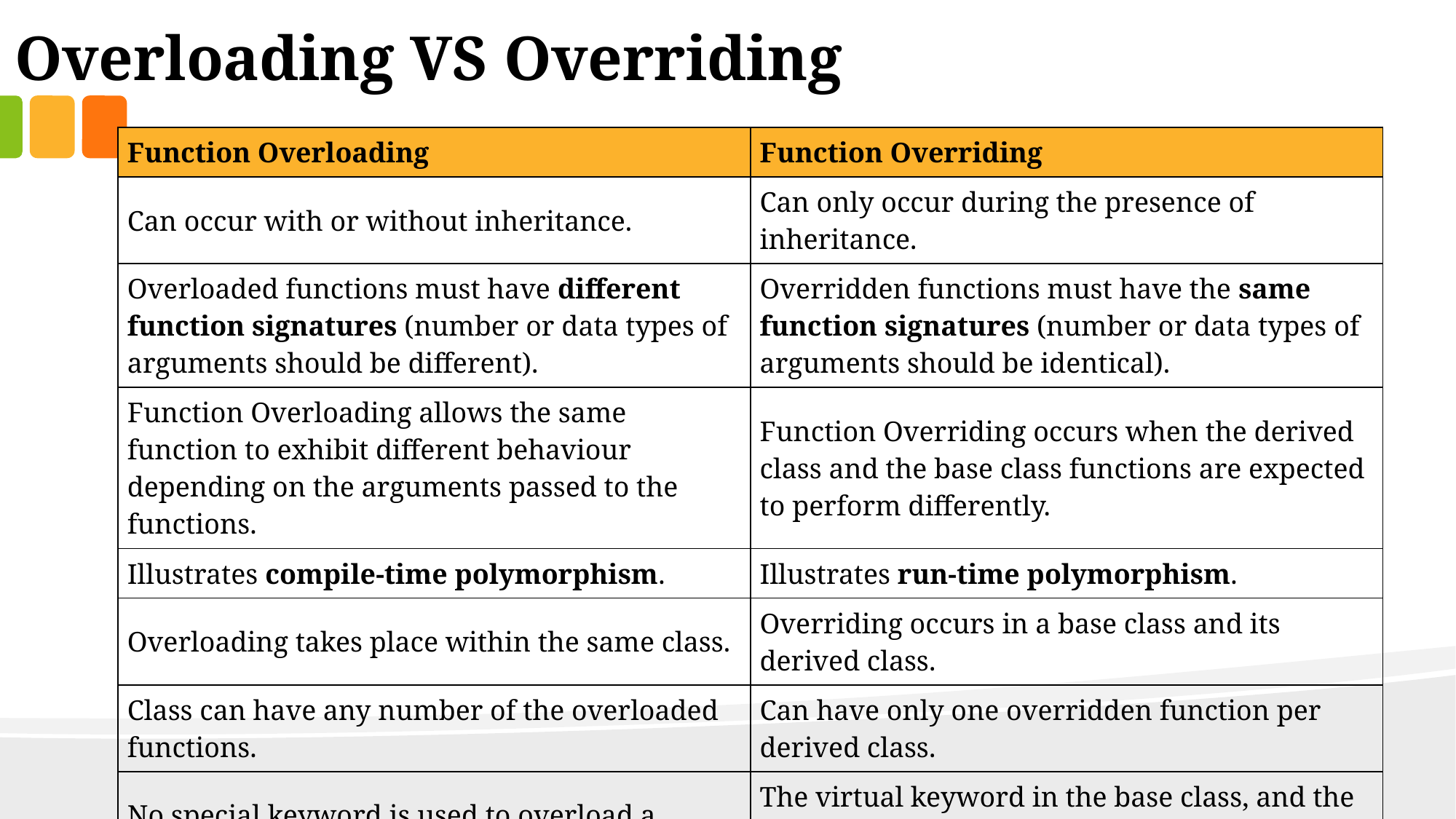

Overloading VS Overriding
| Function Overloading | Function Overriding |
| --- | --- |
| Can occur with or without inheritance. | Can only occur during the presence of inheritance. |
| Overloaded functions must have different function signatures (number or data types of arguments should be different). | Overridden functions must have the same function signatures (number or data types of arguments should be identical). |
| Function Overloading allows the same function to exhibit different behaviour depending on the arguments passed to the functions. | Function Overriding occurs when the derived class and the base class functions are expected to perform differently. |
| Illustrates compile-time polymorphism. | Illustrates run-time polymorphism. |
| Overloading takes place within the same class. | Overriding occurs in a base class and its derived class. |
| Class can have any number of the overloaded functions. | Can have only one overridden function per derived class. |
| No special keyword is used to overload a function. | The virtual keyword in the base class, and the override keyword in the derived class can be used to override a function. |
| Execution of functions is faster in this case. | The function execution is comparatively slower. |